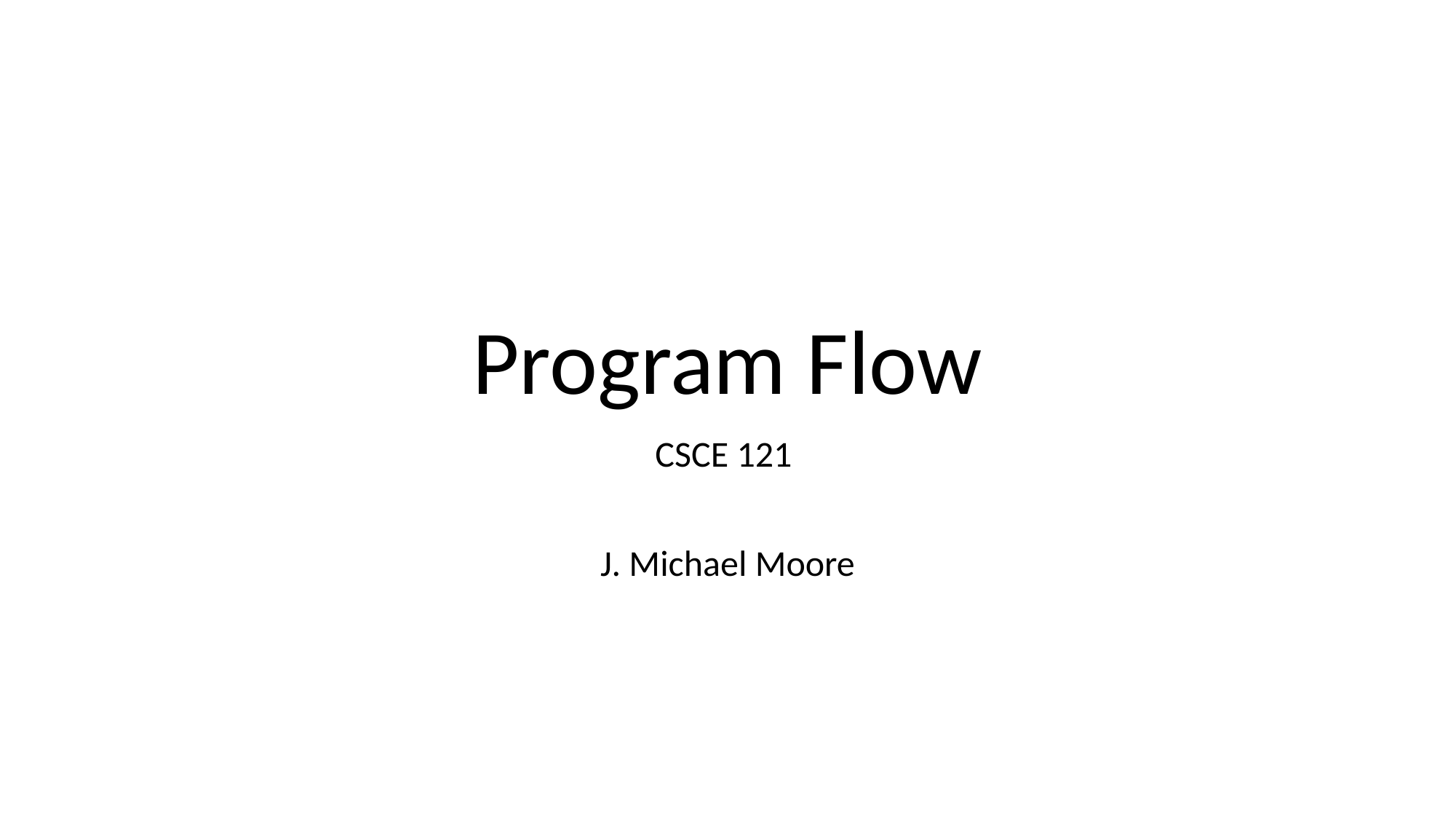

# Program Flow
CSCE 121

J. Michael Moore